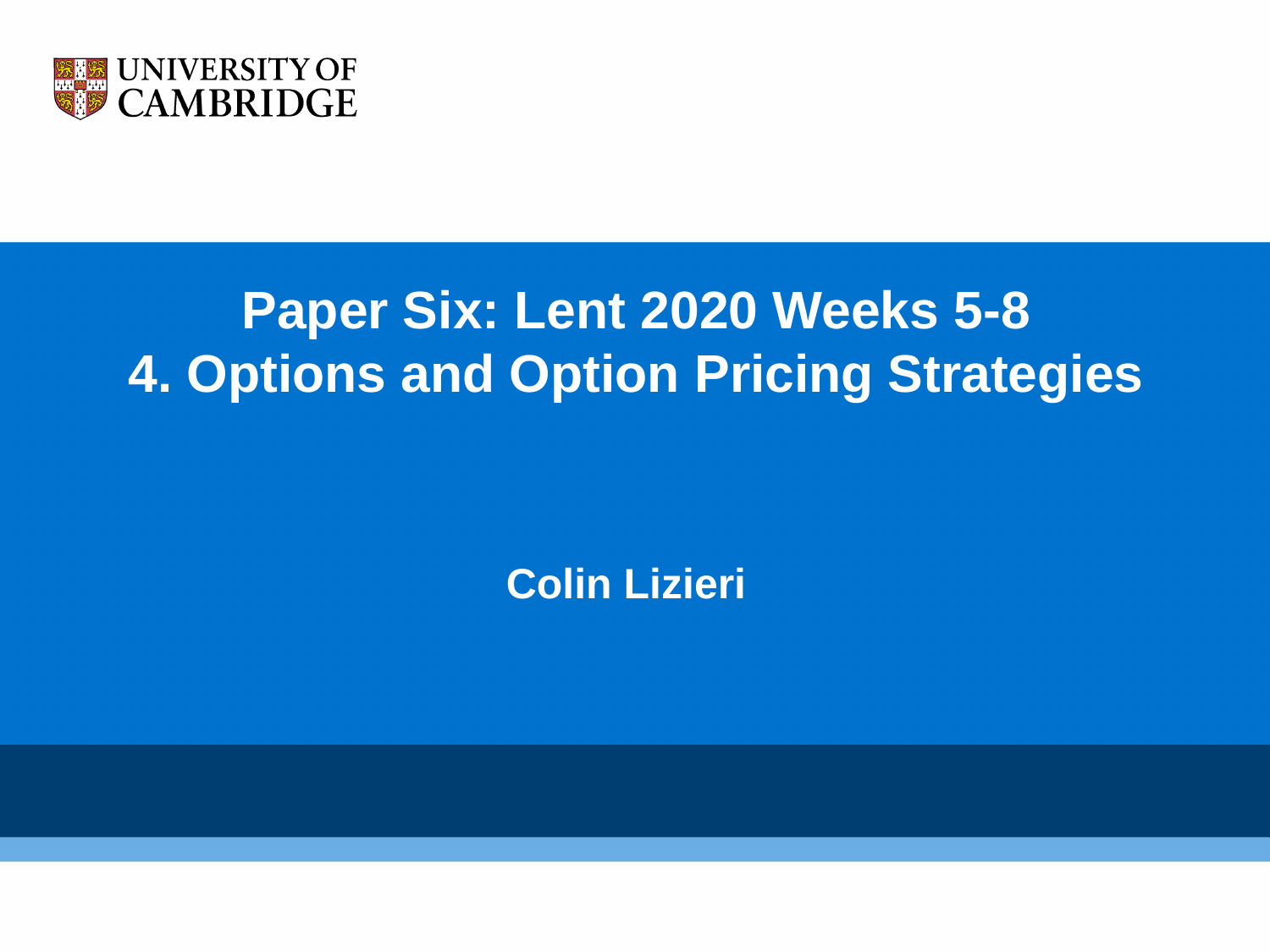

# Paper Six: Lent 2020 Weeks 5-8 4. Options and Option Pricing Strategies
Colin Lizieri